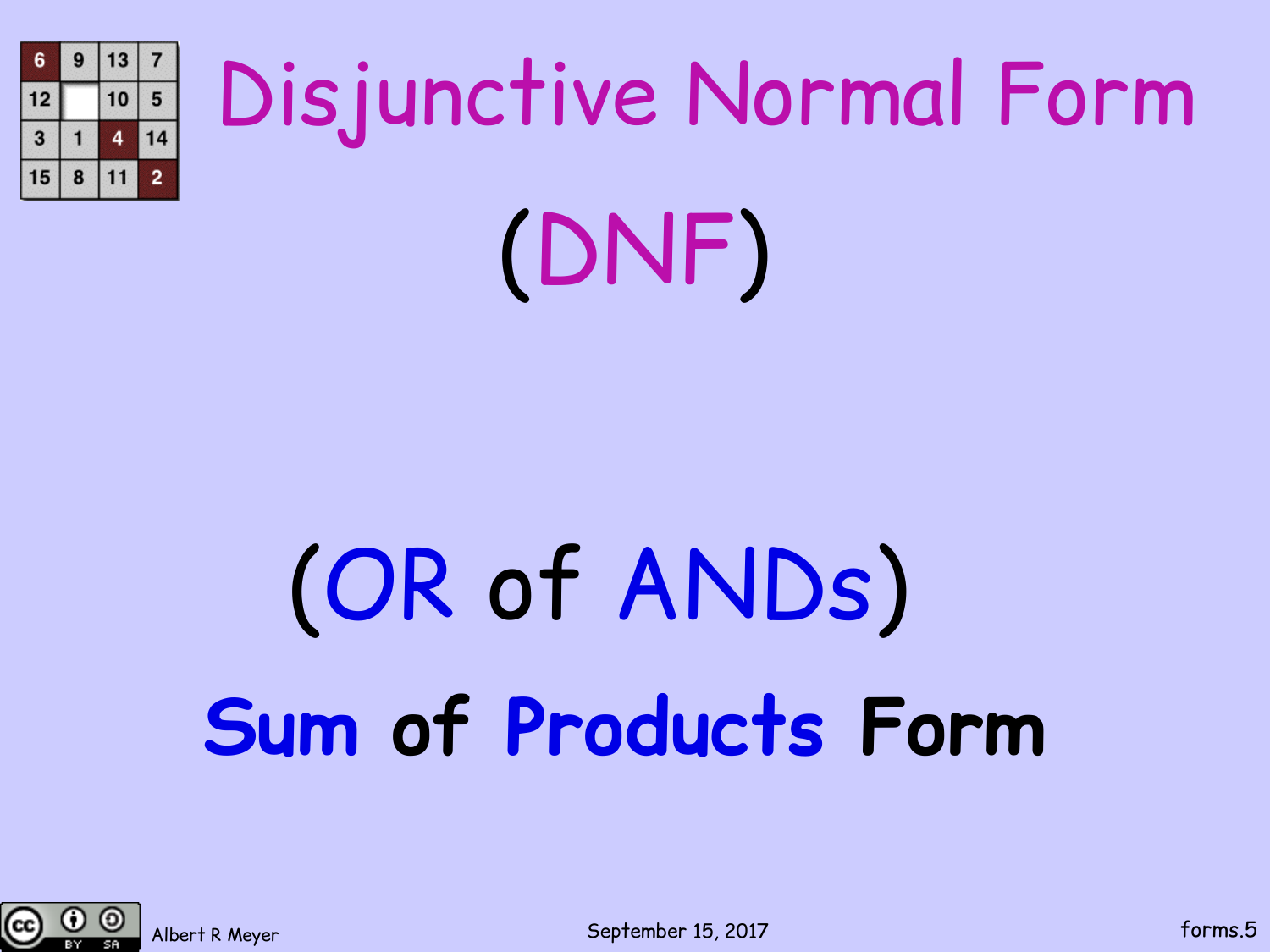

Disjunctive Normal Form
(DNF)
(OR of ANDs)
# Sum of Products Form
forms.5